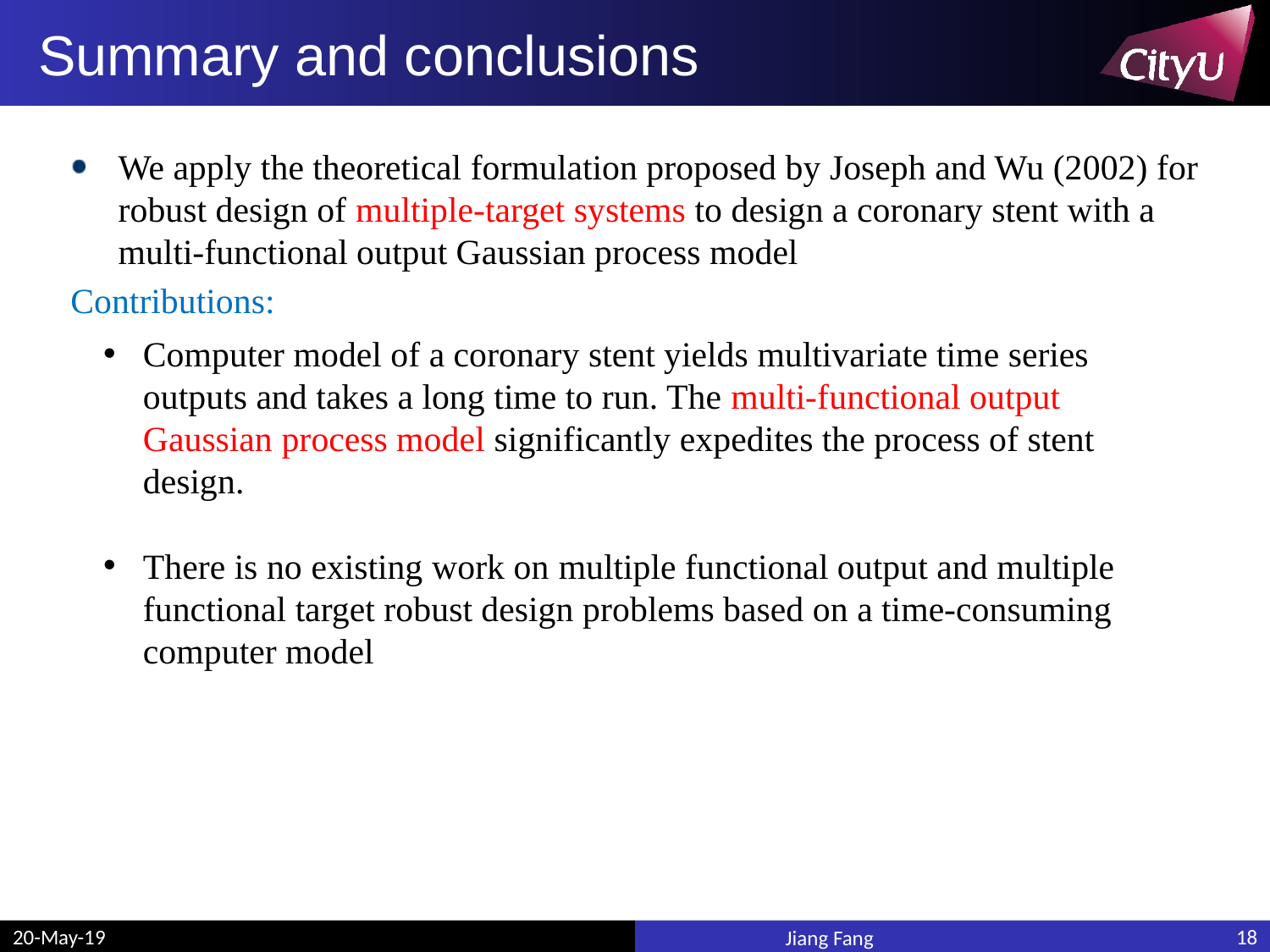

# Summary and conclusions
We apply the theoretical formulation proposed by Joseph and Wu (2002) for robust design of multiple-target systems to design a coronary stent with a multi-functional output Gaussian process model
Contributions:
Computer model of a coronary stent yields multivariate time series outputs and takes a long time to run. The multi-functional output Gaussian process model significantly expedites the process of stent design.

There is no existing work on multiple functional output and multiple functional target robust design problems based on a time-consuming computer model

18
20-May-19
Jiang Fang